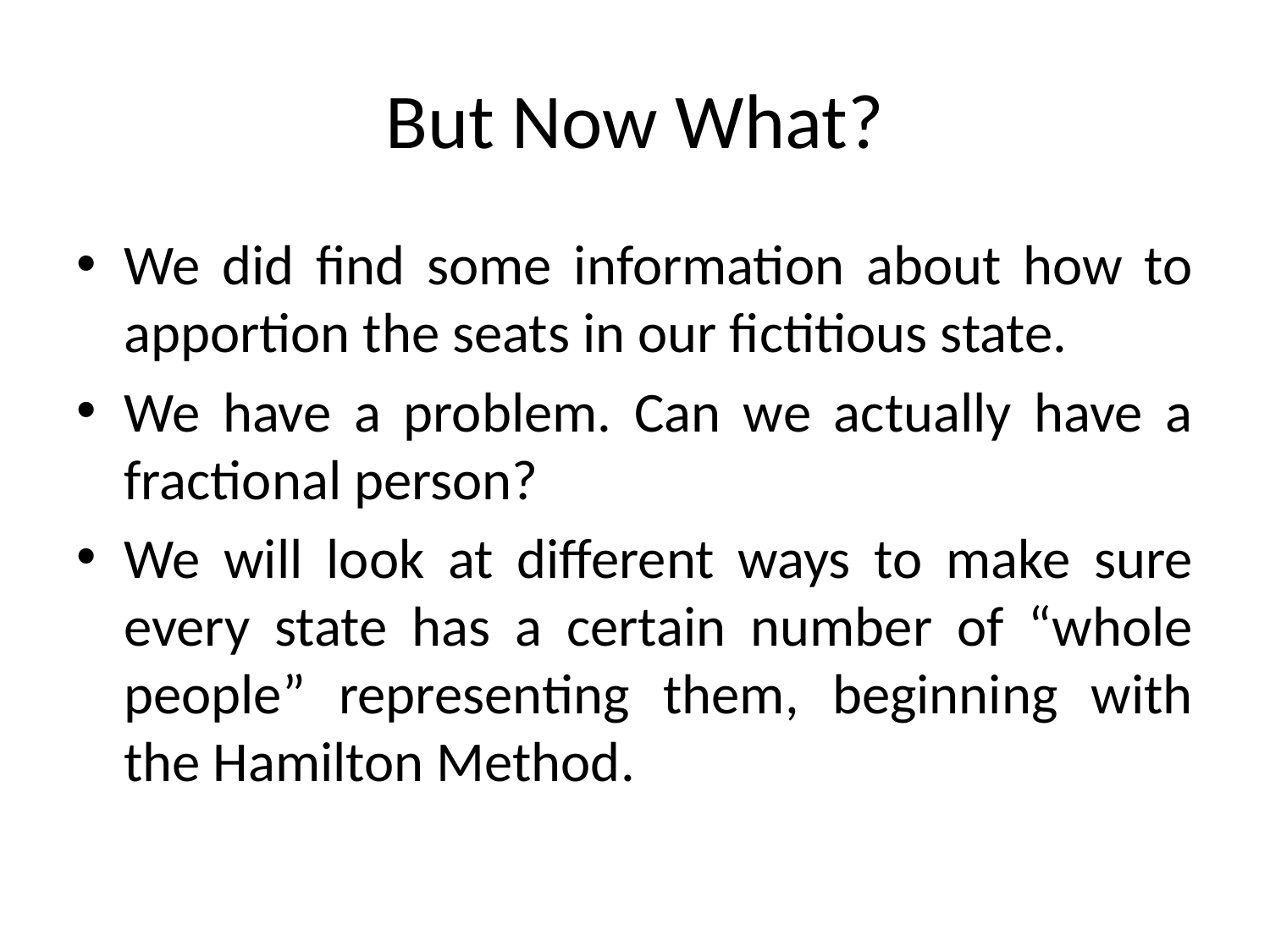

# But Now What?
We did find some information about how to apportion the seats in our fictitious state.
We have a problem. Can we actually have a fractional person?
We will look at different ways to make sure every state has a certain number of “whole people” representing them, beginning with the Hamilton Method.